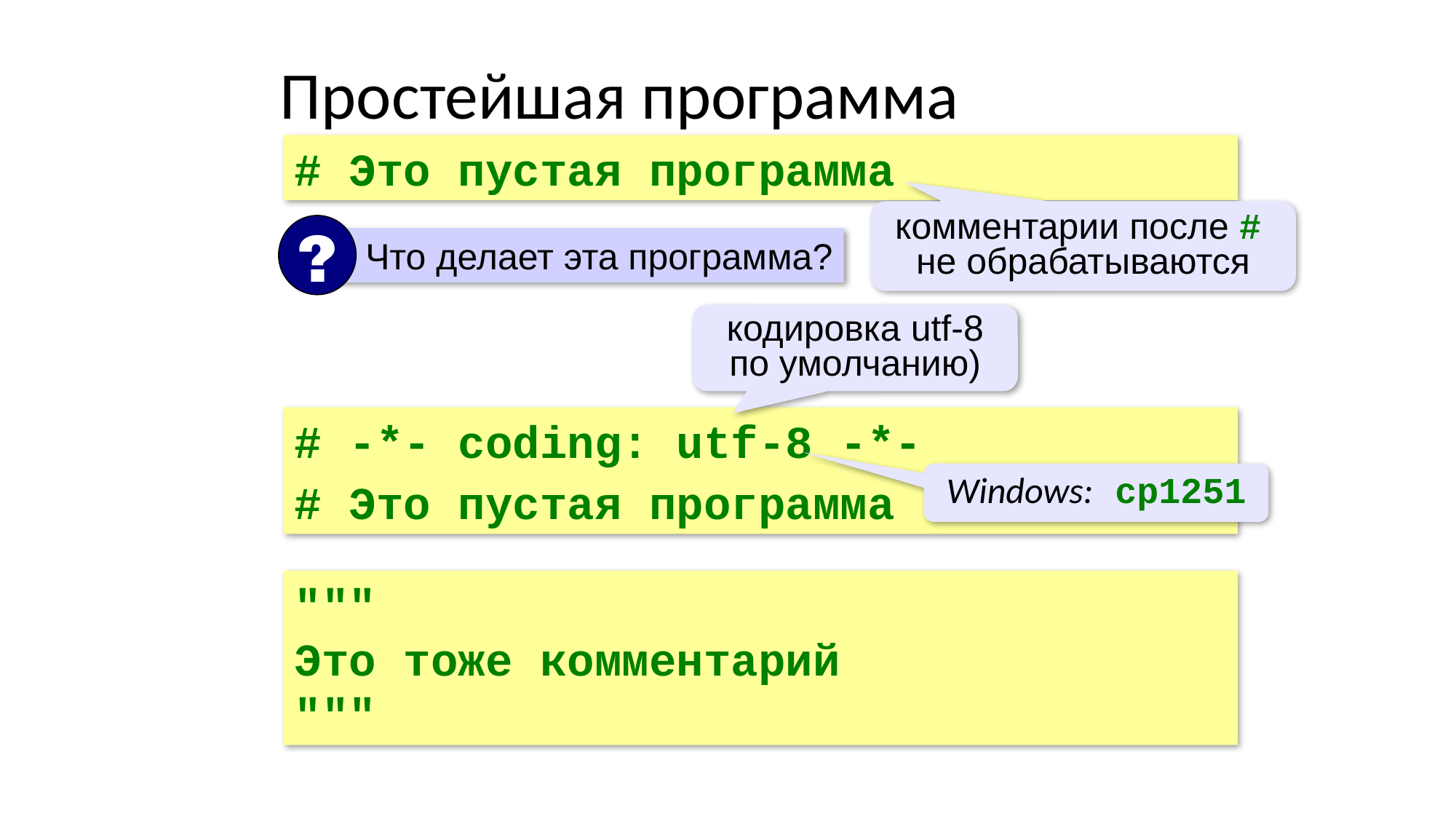

Простейшая программа
# Это пустая программа
комментарии после #
не обрабатываются
?
  Что делает эта программа?
кодировка utf-8 по умолчанию)
# -*- coding: utf-8 -*-
# Это пустая программа
Windows: cp1251
"""
Это тоже комментарий
"""